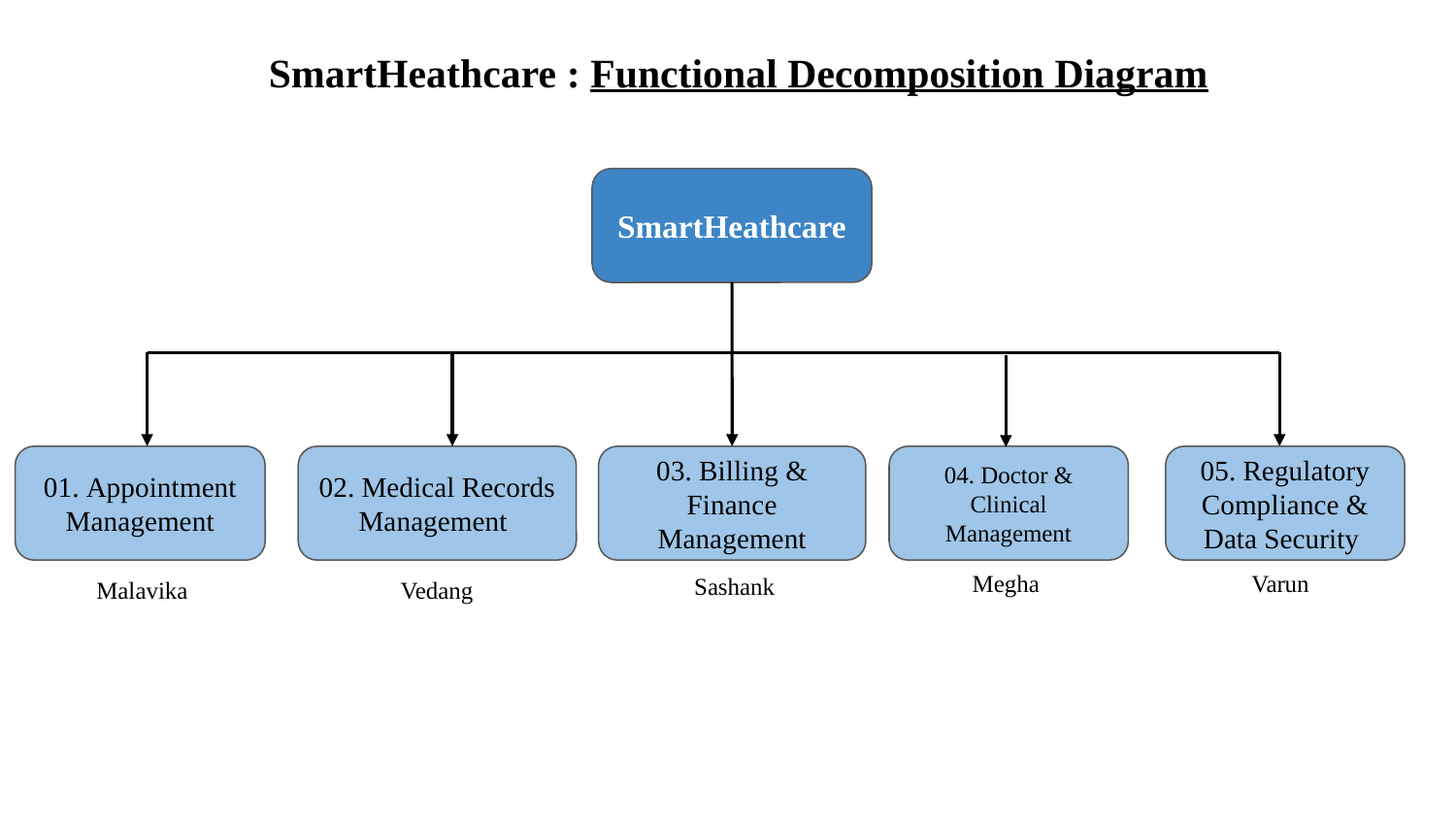

SmartHeathcare : Functional Decomposition Diagram
SmartHeathcare
01. Appointment Management
02. Medical Records Management
03. Billing & Finance Management
04. Doctor & Clinical Management
05. Regulatory Compliance & Data Security
Megha
Varun

Sashank
          Malavika
Vedang